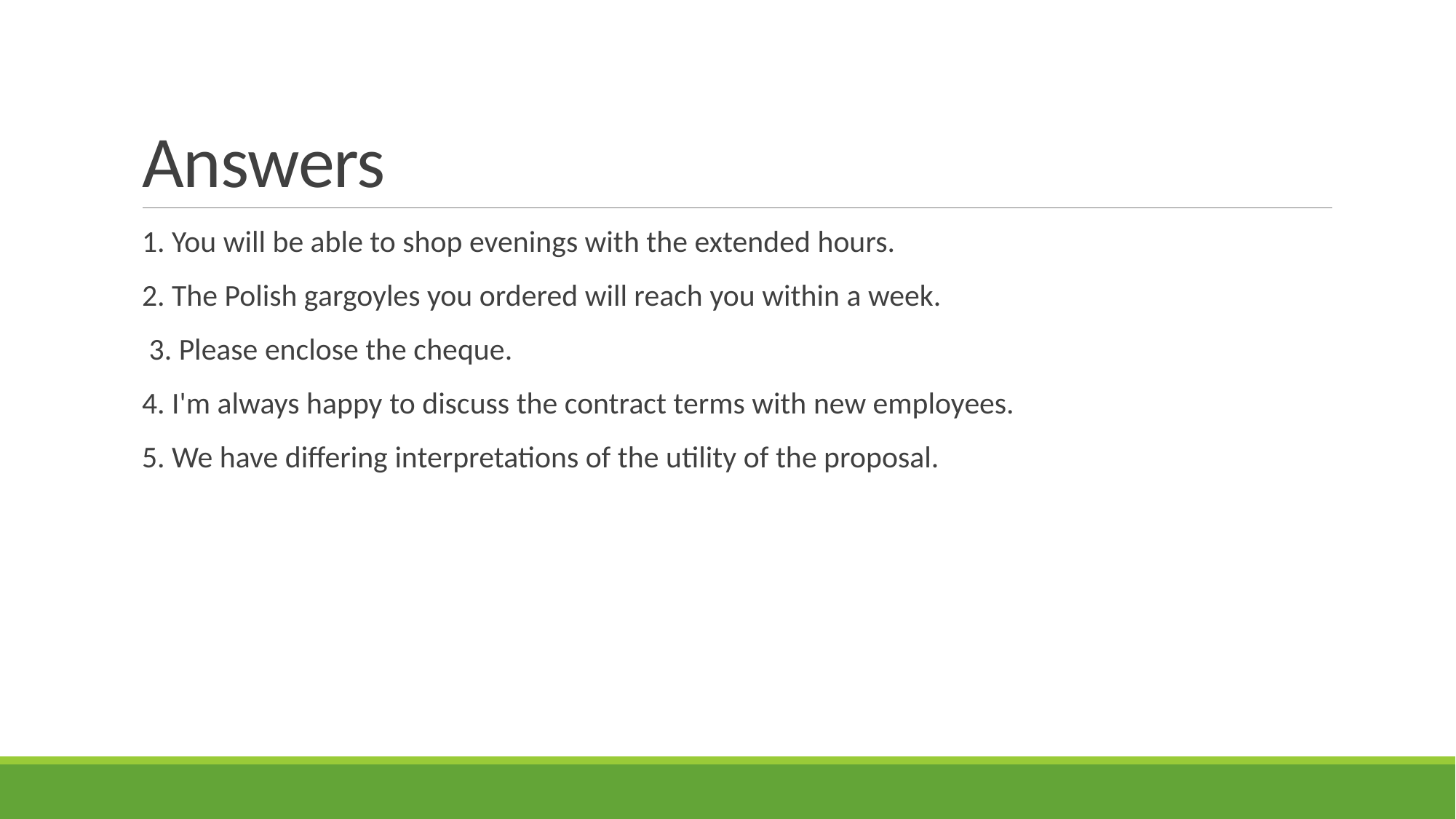

# Answers
1. You will be able to shop evenings with the extended hours.
2. The Polish gargoyles you ordered will reach you within a week.
 3. Please enclose the cheque.
4. I'm always happy to discuss the contract terms with new employees.
5. We have differing interpretations of the utility of the proposal.